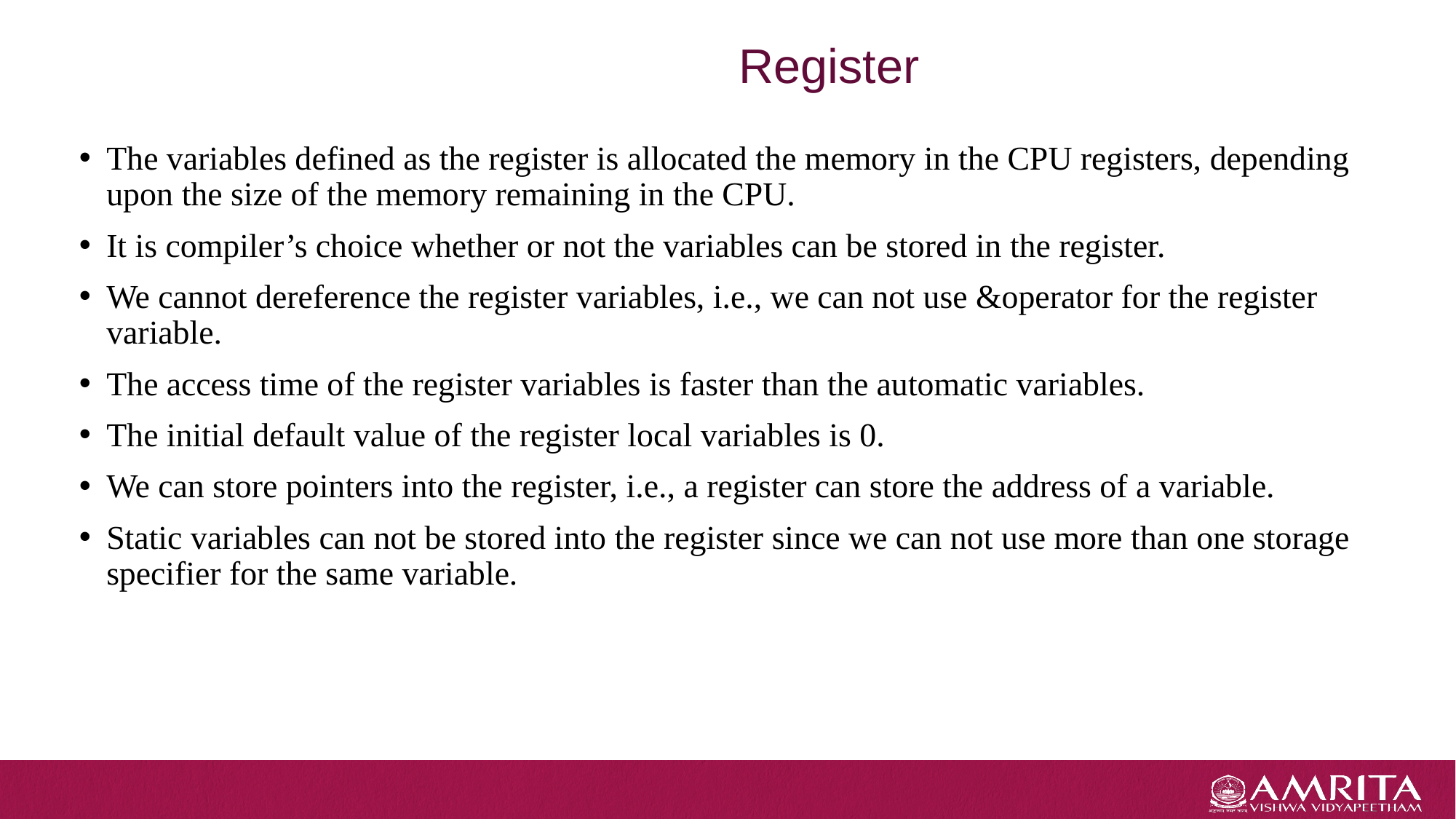

# Register
The variables defined as the register is allocated the memory in the CPU registers, depending upon the size of the memory remaining in the CPU.
It is compiler’s choice whether or not the variables can be stored in the register.
We cannot dereference the register variables, i.e., we can not use &operator for the register variable.
The access time of the register variables is faster than the automatic variables.
The initial default value of the register local variables is 0.
We can store pointers into the register, i.e., a register can store the address of a variable.
Static variables can not be stored into the register since we can not use more than one storage specifier for the same variable.